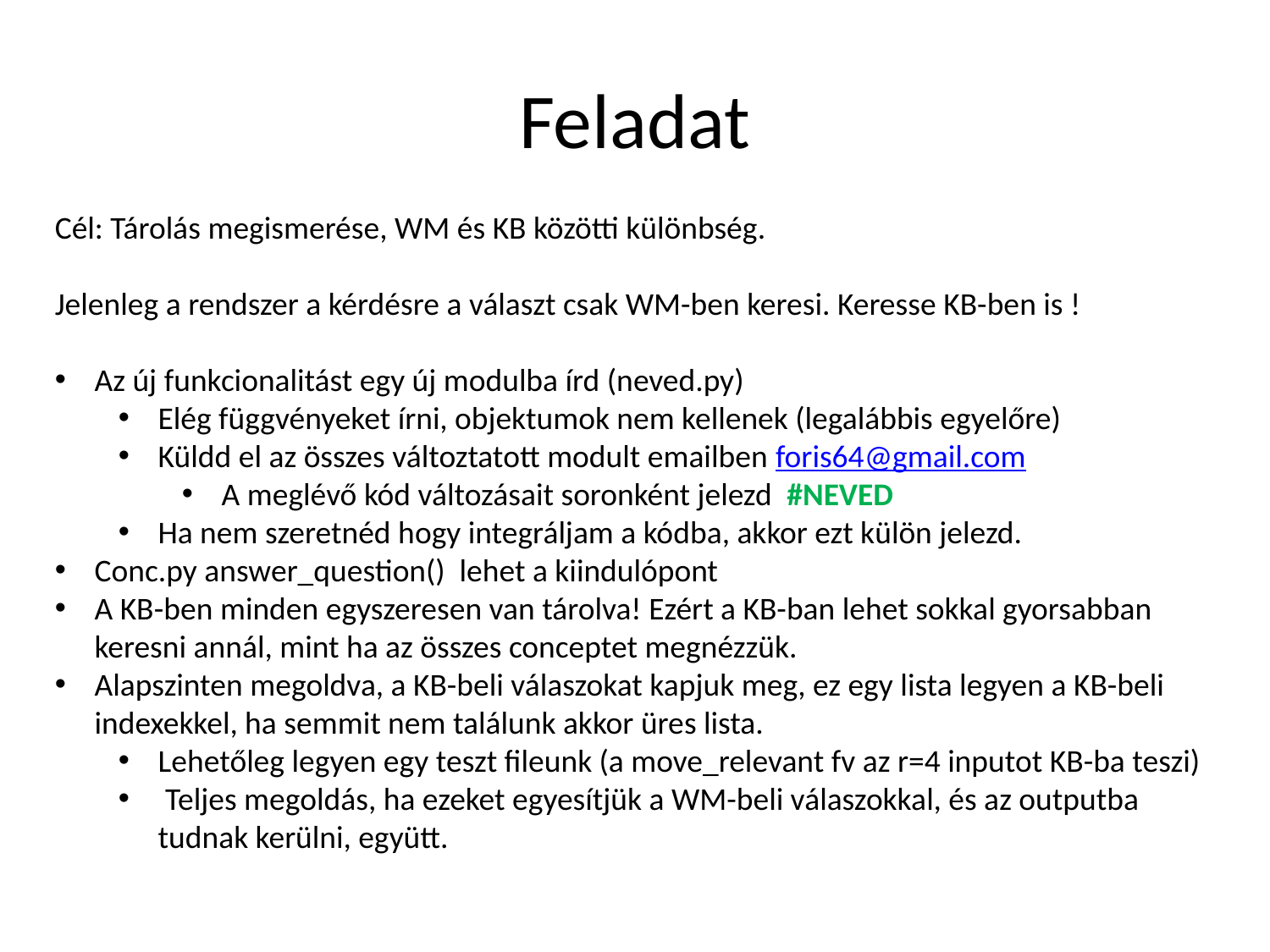

# Feladat
Cél: Tárolás megismerése, WM és KB közötti különbség.

Jelenleg a rendszer a kérdésre a választ csak WM-ben keresi. Keresse KB-ben is !

Az új funkcionalitást egy új modulba írd (neved.py)
Elég függvényeket írni, objektumok nem kellenek (legalábbis egyelőre)
Küldd el az összes változtatott modult emailben foris64@gmail.com
A meglévő kód változásait soronként jelezd  #NEVED
Ha nem szeretnéd hogy integráljam a kódba, akkor ezt külön jelezd.
Conc.py answer_question()  lehet a kiindulópont
A KB-ben minden egyszeresen van tárolva! Ezért a KB-ban lehet sokkal gyorsabban keresni annál, mint ha az összes conceptet megnézzük.
Alapszinten megoldva, a KB-beli válaszokat kapjuk meg, ez egy lista legyen a KB-beli indexekkel, ha semmit nem találunk akkor üres lista.
Lehetőleg legyen egy teszt fileunk (a move_relevant fv az r=4 inputot KB-ba teszi)
 Teljes megoldás, ha ezeket egyesítjük a WM-beli válaszokkal, és az outputba tudnak kerülni, együtt.